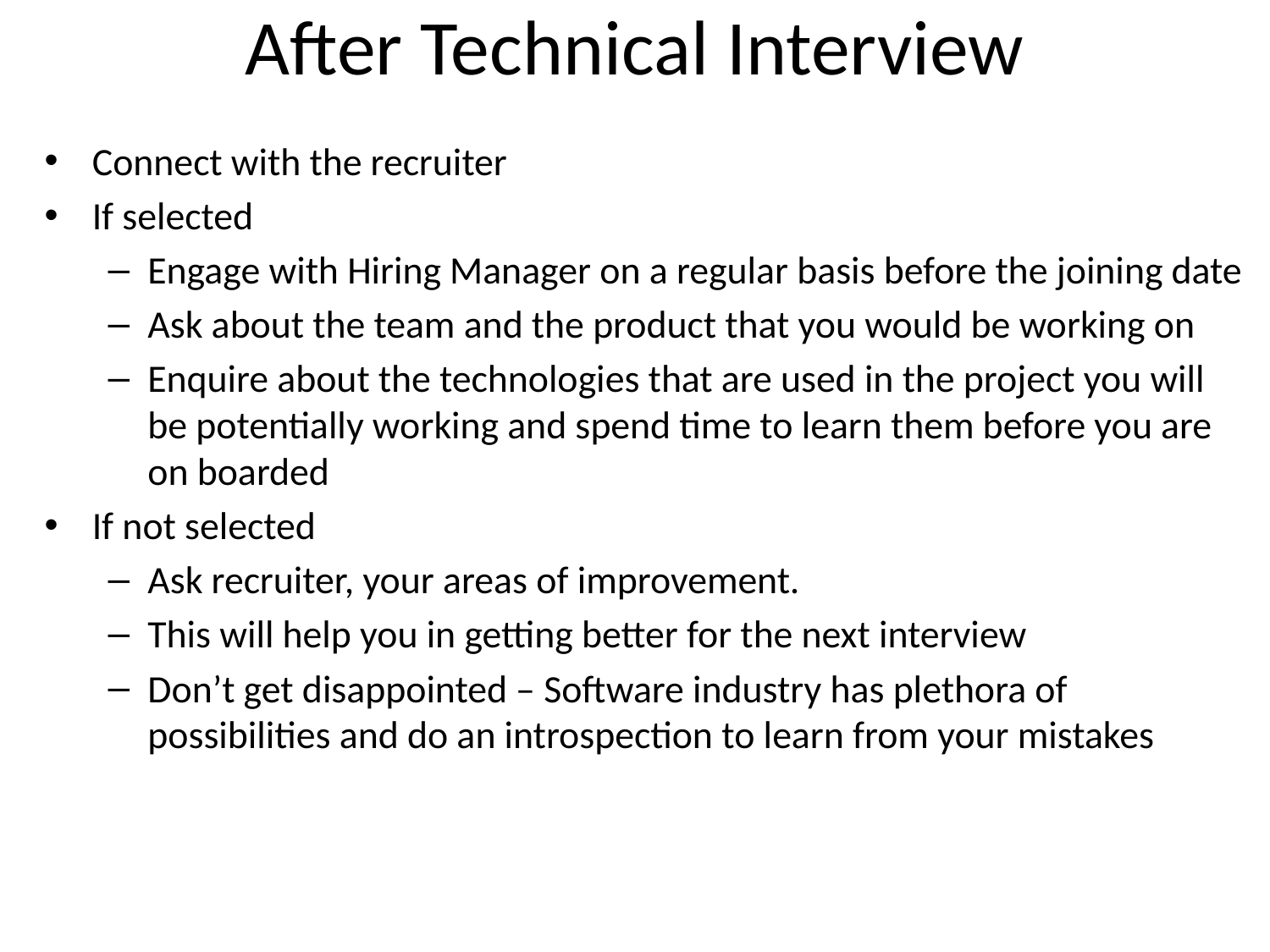

# After Technical Interview
Connect with the recruiter
If selected
Engage with Hiring Manager on a regular basis before the joining date
Ask about the team and the product that you would be working on
Enquire about the technologies that are used in the project you will be potentially working and spend time to learn them before you are on boarded
If not selected
Ask recruiter, your areas of improvement.
This will help you in getting better for the next interview
Don’t get disappointed – Software industry has plethora of possibilities and do an introspection to learn from your mistakes